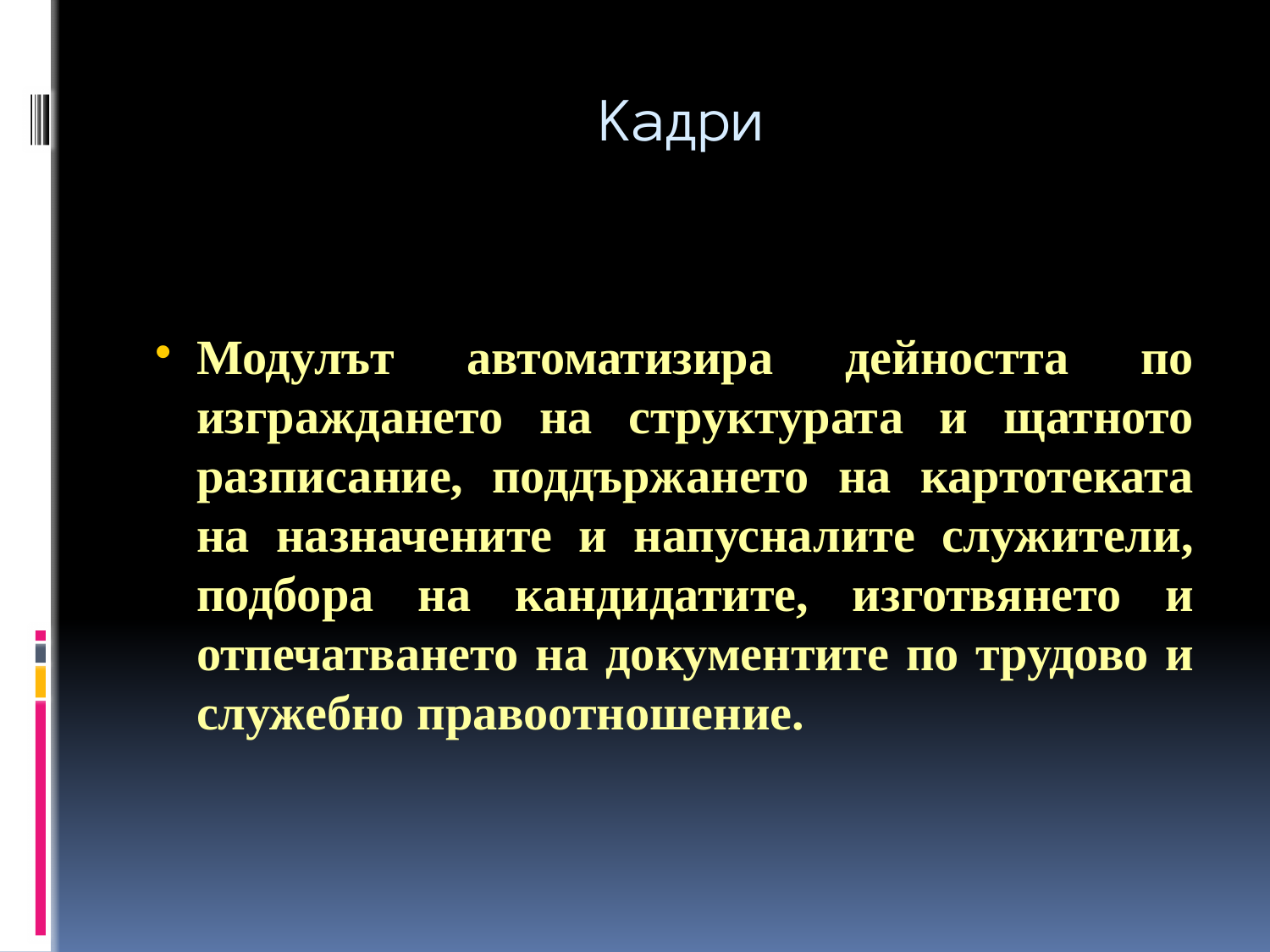

# Кадри

Модулът автоматизира дейността по изграждането на структурата и щатното разписание, поддържането на картотеката на назначените и напусналите служители, подбора на кандидатите, изготвянето и отпечатването на документите по трудово и служебно правоотношение.